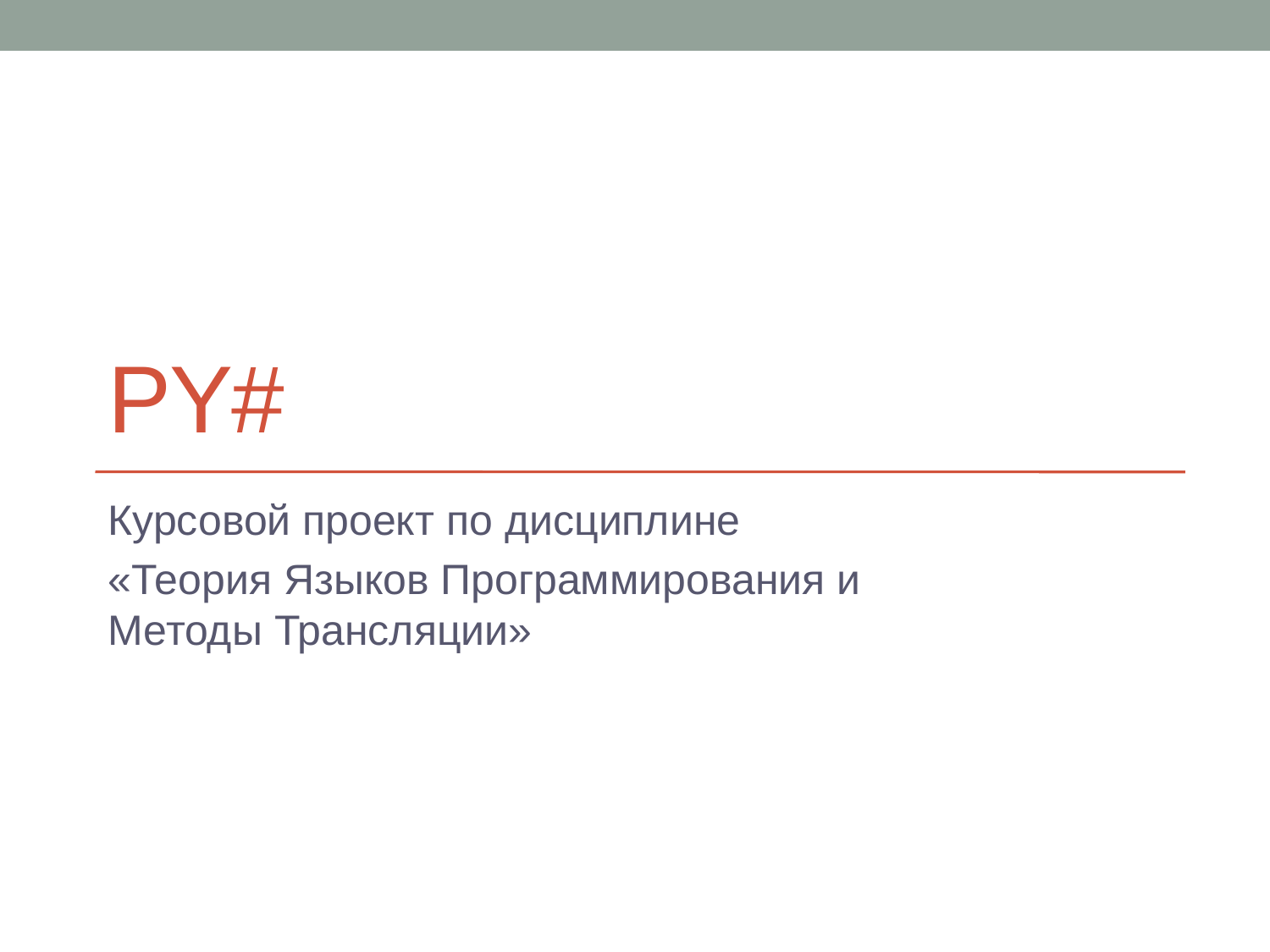

# Py#
Курсовой проект по дисциплине
«Теория Языков Программирования и Методы Трансляции»